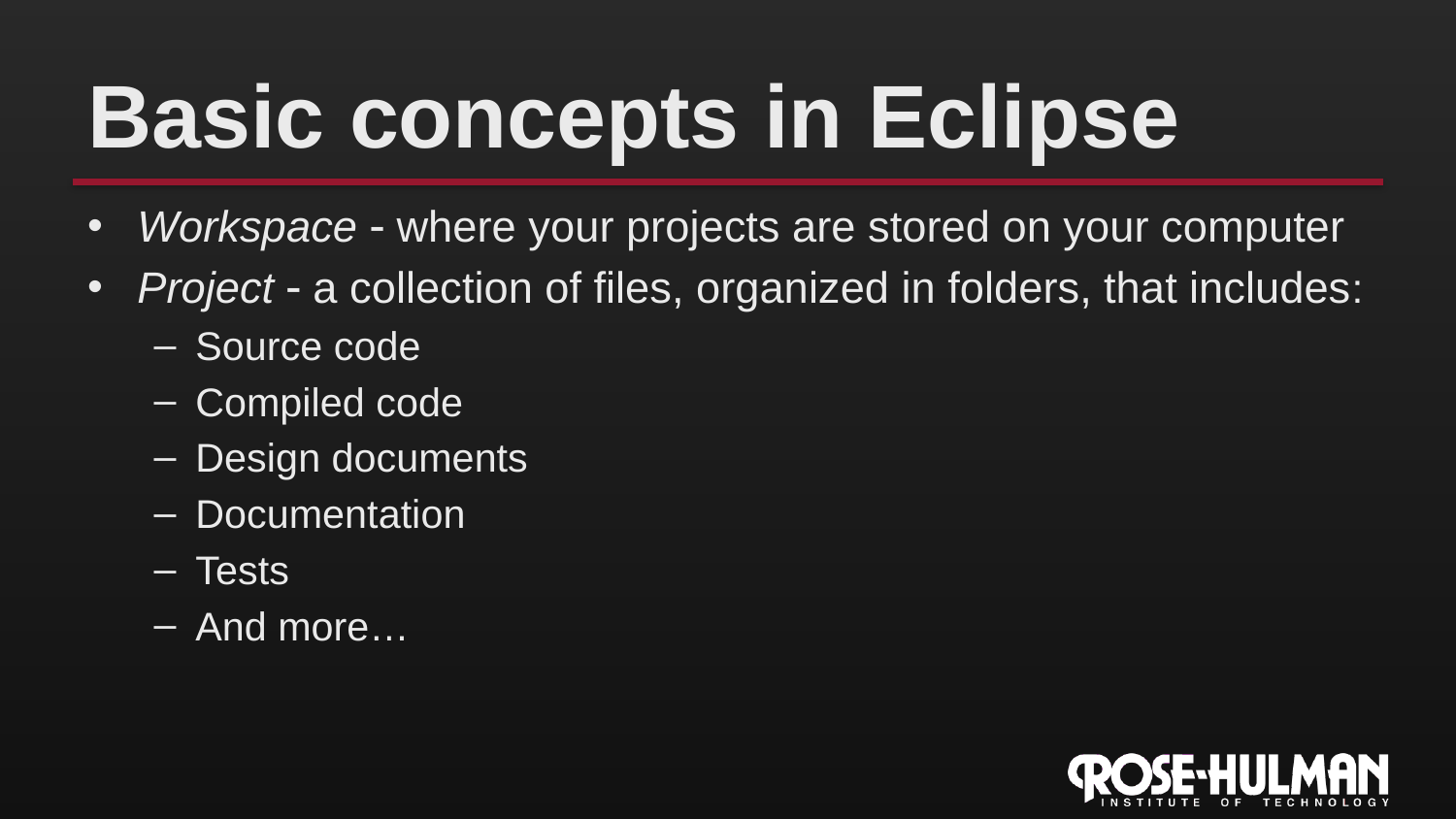

# Basic concepts in Eclipse
Workspace − where your projects are stored on your computer
Project − a collection of files, organized in folders, that includes:
Source code
Compiled code
Design documents
Documentation
Tests
And more…